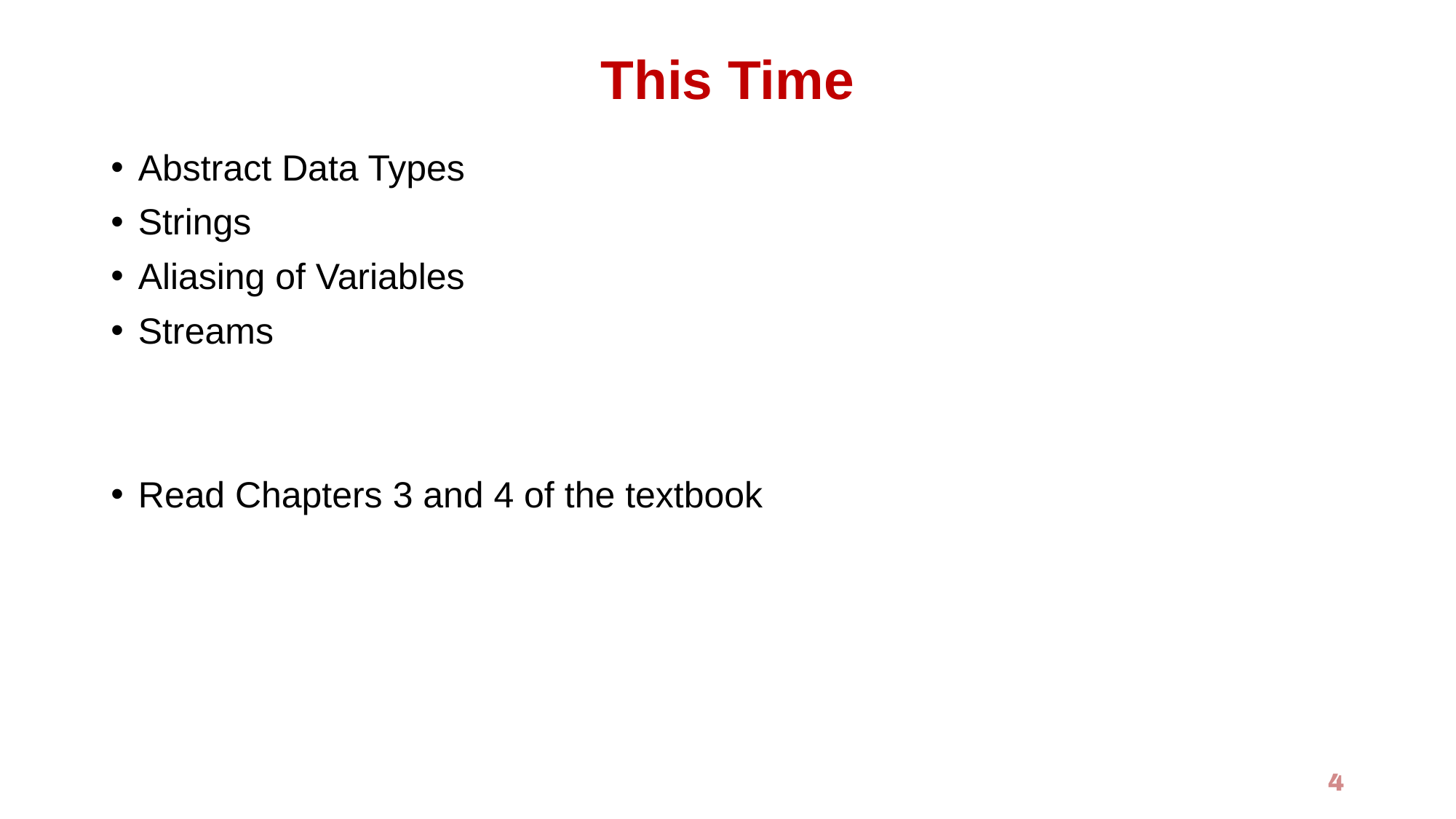

# This Time
Abstract Data Types
Strings
Aliasing of Variables
Streams

Read Chapters 3 and 4 of the textbook
4